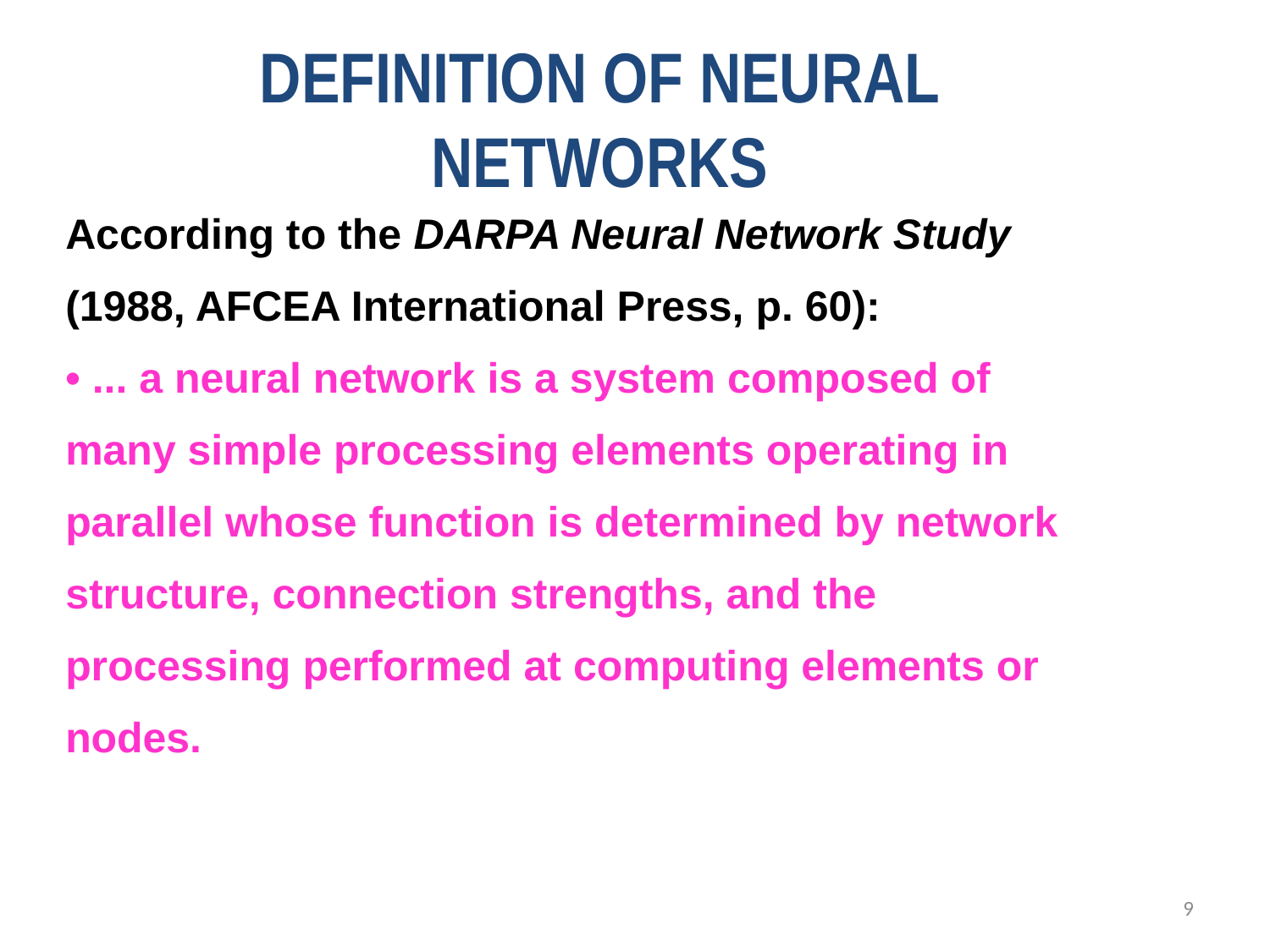

DEFINITION OF NEURAL NETWORKS
According to the DARPA Neural Network Study
(1988, AFCEA International Press, p. 60):
• ... a neural network is a system composed of
many simple processing elements operating in
parallel whose function is determined by network
structure, connection strengths, and the
processing performed at computing elements or
nodes.

9